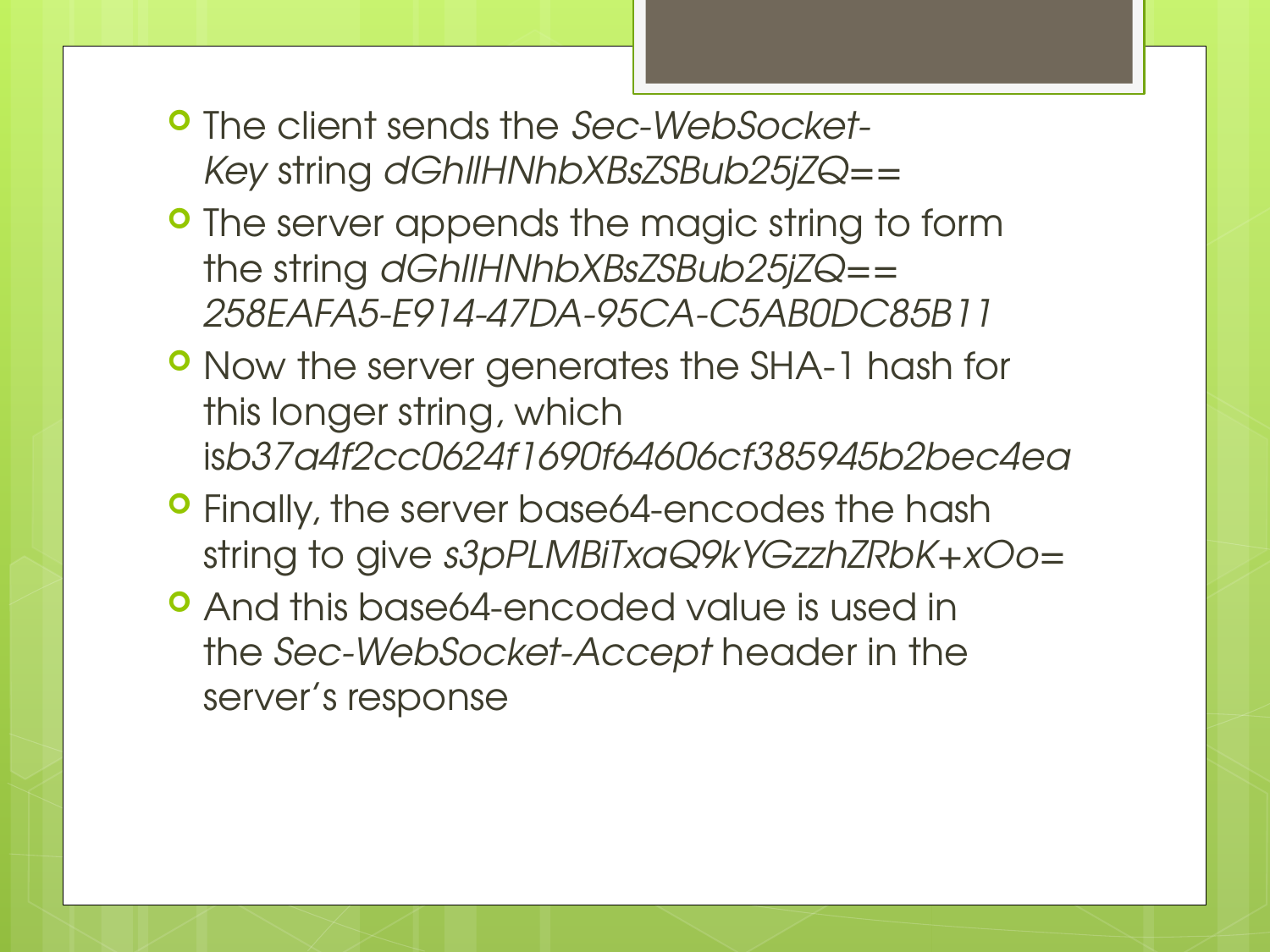

The client sends the Sec-WebSocket-Key string dGhlIHNhbXBsZSBub25jZQ==
The server appends the magic string to form the string dGhlIHNhbXBsZSBub25jZQ== 258EAFA5-E914-47DA-95CA-C5AB0DC85B11
Now the server generates the SHA-1 hash for this longer string, which isb37a4f2cc0624f1690f64606cf385945b2bec4ea
Finally, the server base64-encodes the hash string to give s3pPLMBiTxaQ9kYGzzhZRbK+xOo=
And this base64-encoded value is used in the Sec-WebSocket-Accept header in the server’s response